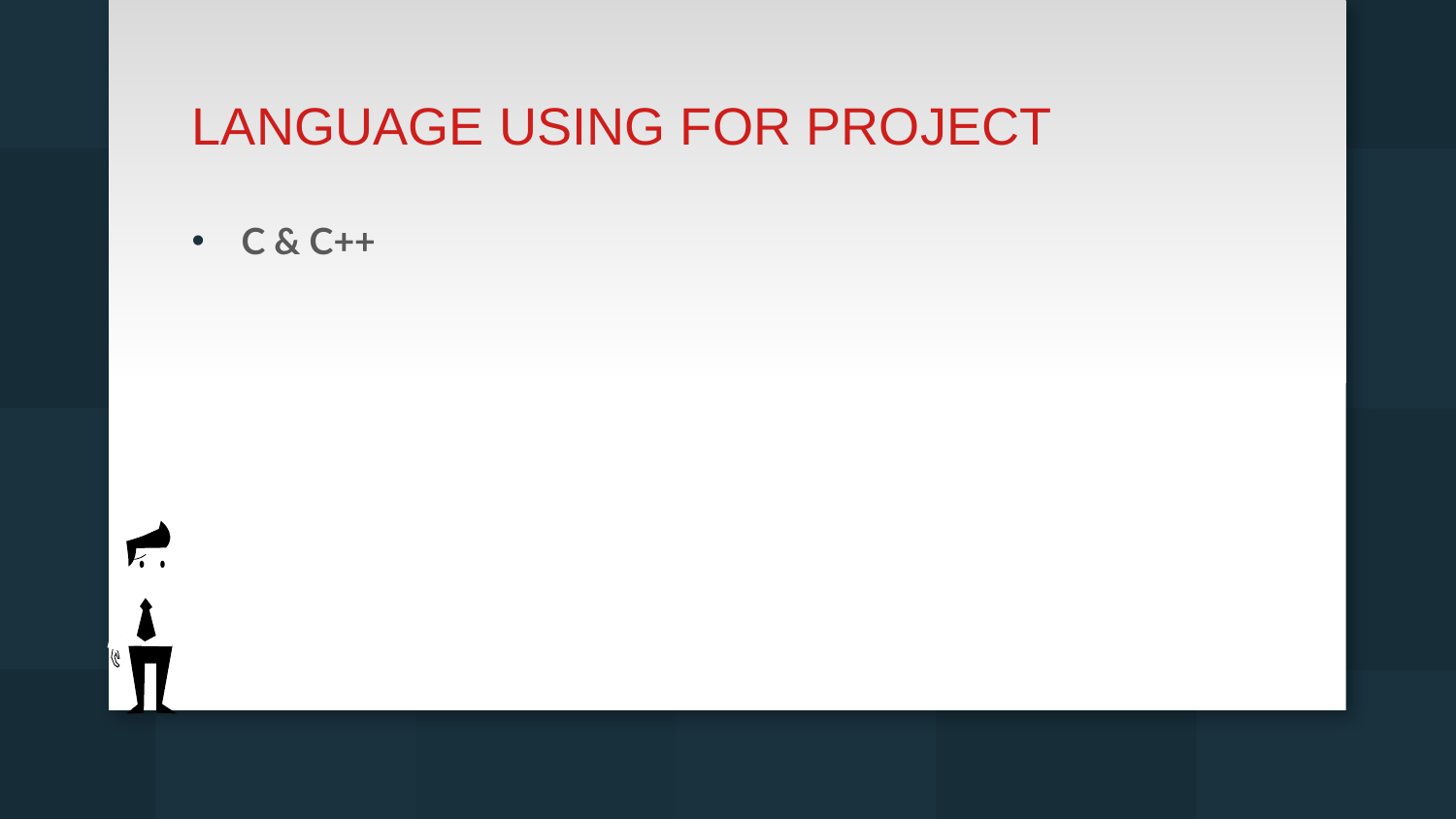

# LANGUAGE USING FOR PROJECT
 C & C++